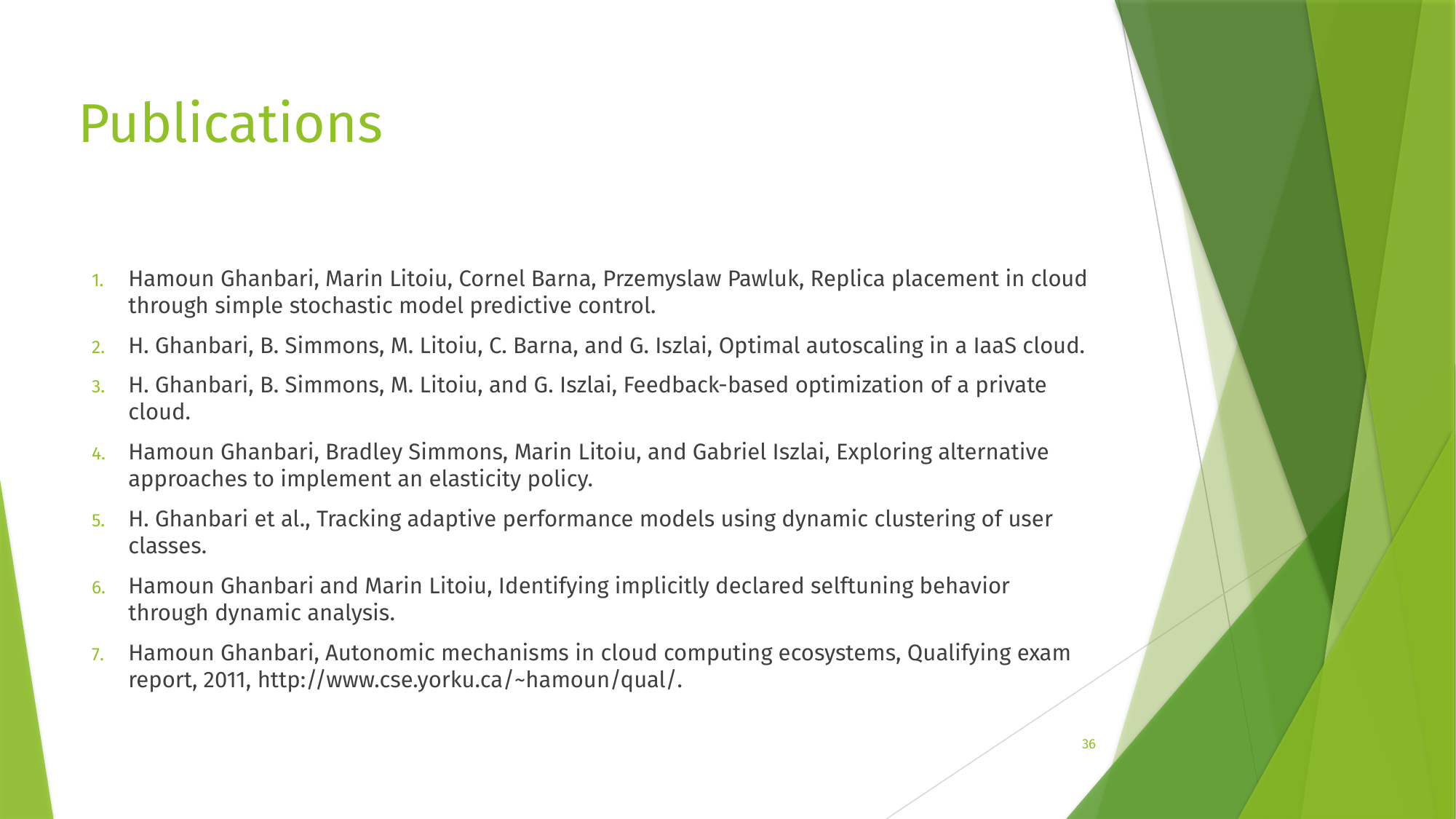

# Publications
Hamoun Ghanbari, Marin Litoiu, Cornel Barna, Przemyslaw Pawluk, Replica placement in cloud through simple stochastic model predictive control.
H. Ghanbari, B. Simmons, M. Litoiu, C. Barna, and G. Iszlai, Optimal autoscaling in a IaaS cloud.
H. Ghanbari, B. Simmons, M. Litoiu, and G. Iszlai, Feedback-based optimization of a private cloud.
Hamoun Ghanbari, Bradley Simmons, Marin Litoiu, and Gabriel Iszlai, Exploring alternative approaches to implement an elasticity policy.
H. Ghanbari et al., Tracking adaptive performance models using dynamic clustering of user classes.
Hamoun Ghanbari and Marin Litoiu, Identifying implicitly declared selftuning behavior through dynamic analysis.
Hamoun Ghanbari, Autonomic mechanisms in cloud computing ecosystems, Qualifying exam report, 2011, http://www.cse.yorku.ca/~hamoun/qual/.
36